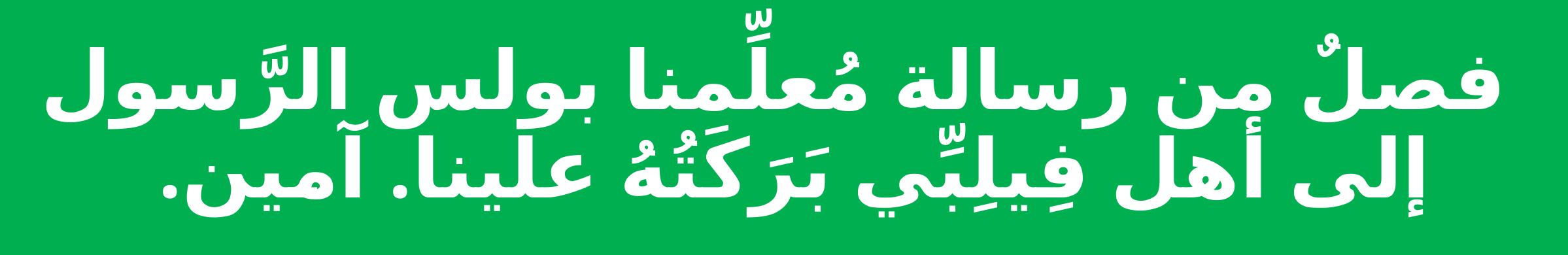

فصلٌ من رسالة مُعلِّمنا بولس الرَّسول إلى أهل فِيلِبِّي بَرَكَتُهُ علينا. آمين.